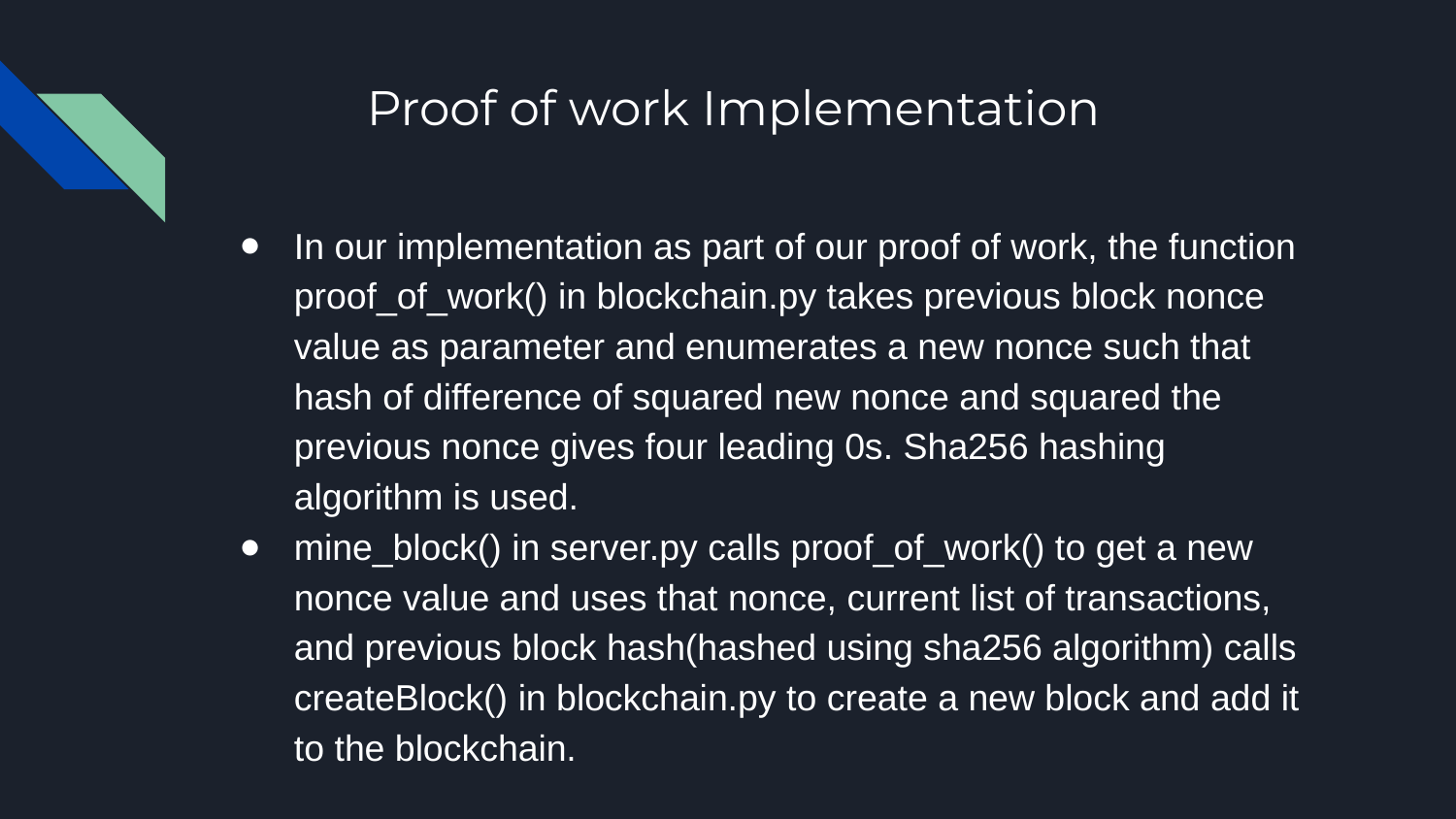

# Proof of work Implementation

In our implementation as part of our proof of work, the function proof_of_work() in blockchain.py takes previous block nonce value as parameter and enumerates a new nonce such that hash of difference of squared new nonce and squared the previous nonce gives four leading 0s. Sha256 hashing algorithm is used.
mine_block() in server.py calls proof_of_work() to get a new nonce value and uses that nonce, current list of transactions, and previous block hash(hashed using sha256 algorithm) calls createBlock() in blockchain.py to create a new block and add it to the blockchain.